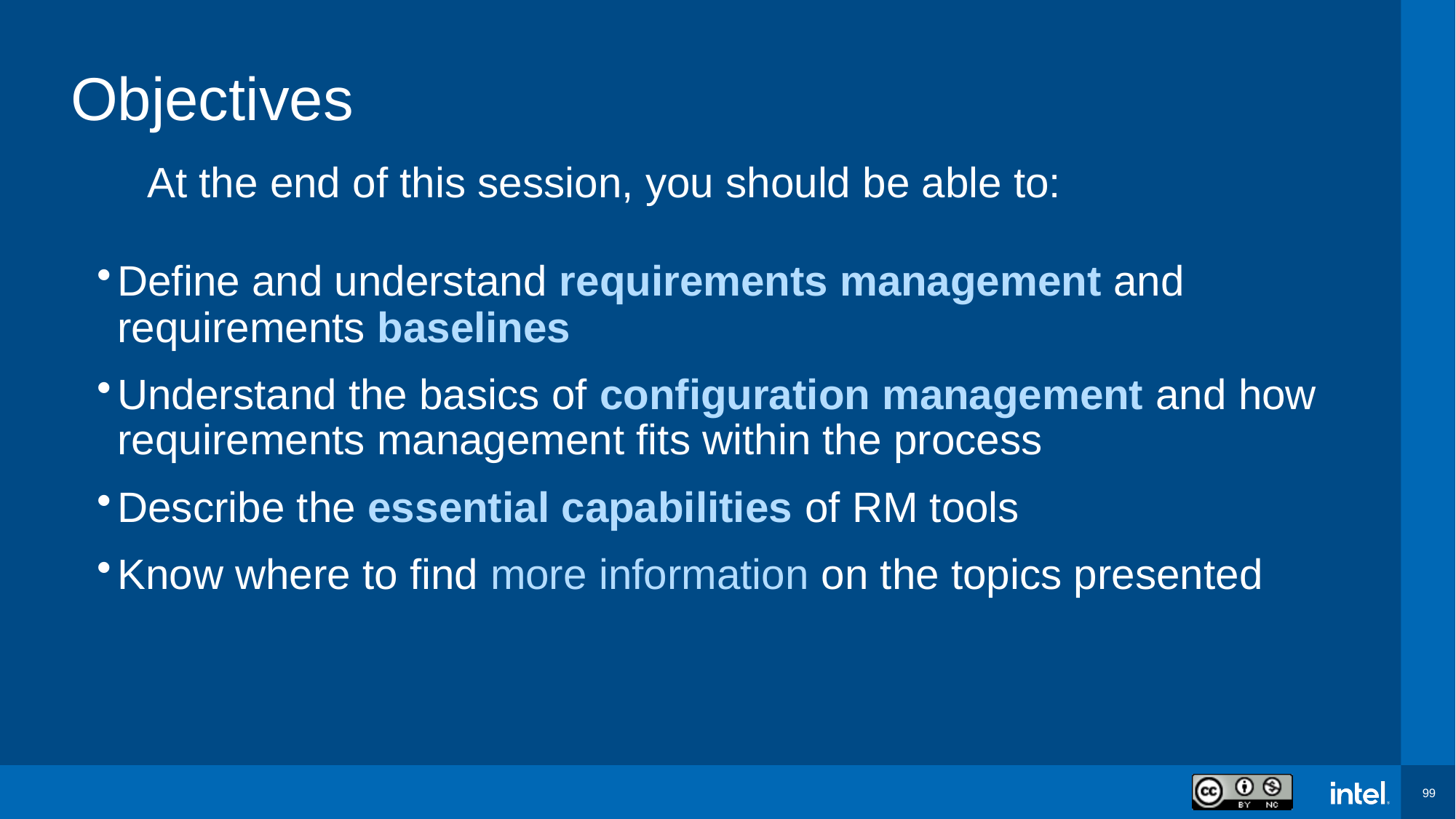

99
# Objectives
At the end of this session, you should be able to:
Define and understand requirements management and requirements baselines
Understand the basics of configuration management and how requirements management fits within the process
Describe the essential capabilities of RM tools
Know where to find more information on the topics presented